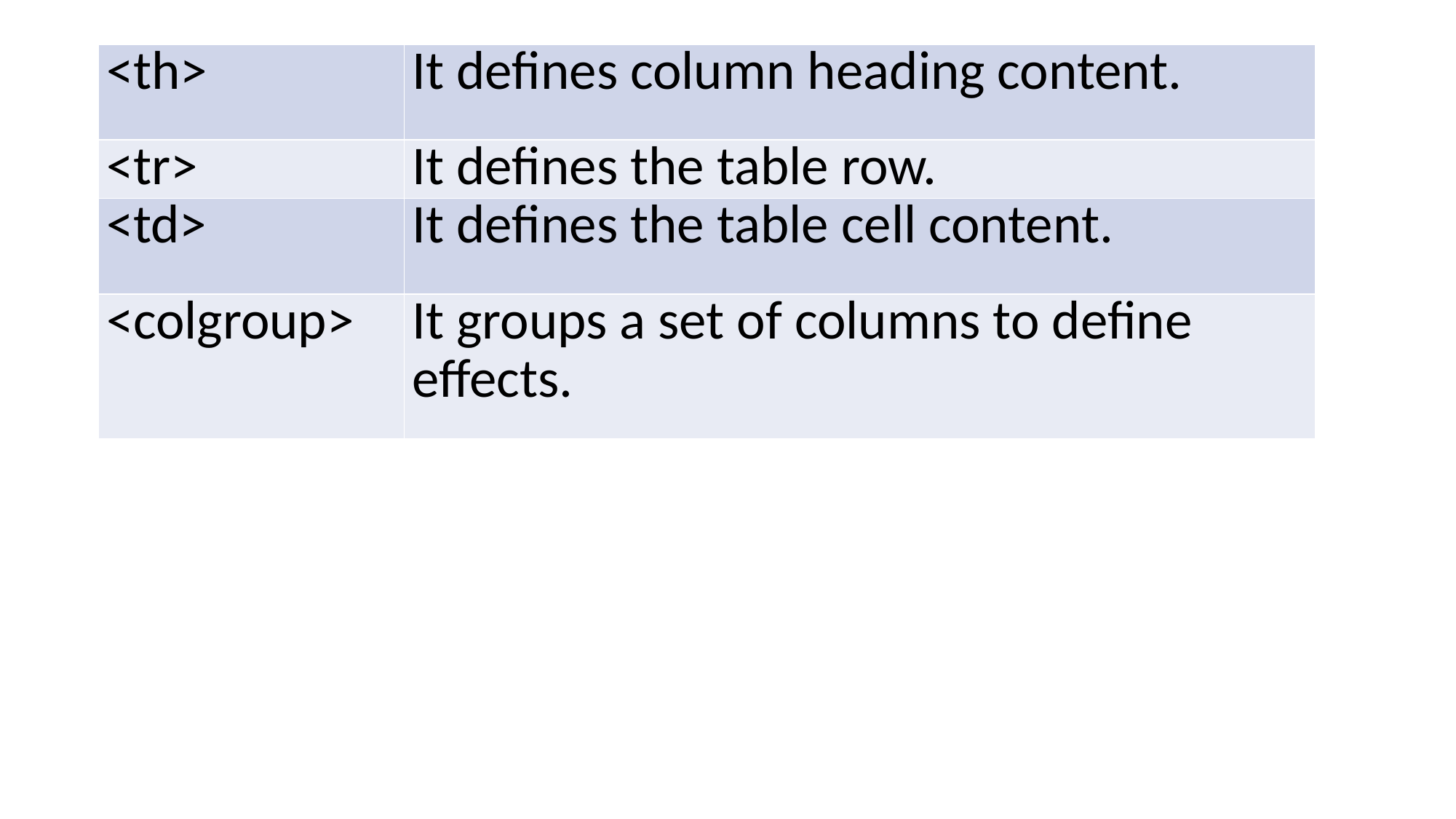

| <th> | It defines column heading content. |
| --- | --- |
| <tr> | It defines the table row. |
| <td> | It defines the table cell content. |
| <colgroup> | It groups a set of columns to define effects. |